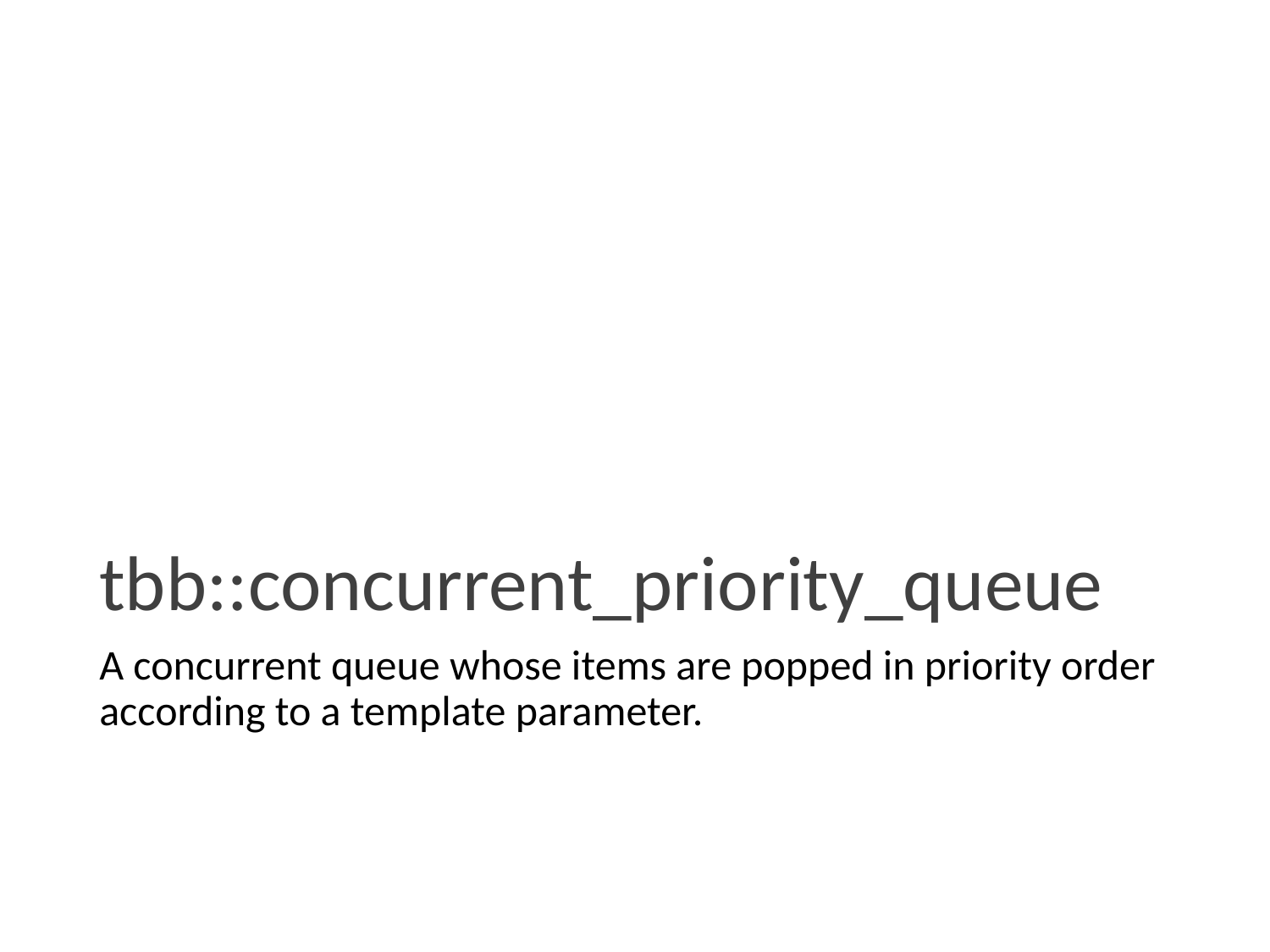

# tbb::concurrent_priority_queue
A concurrent queue whose items are popped in priority order according to a template parameter.